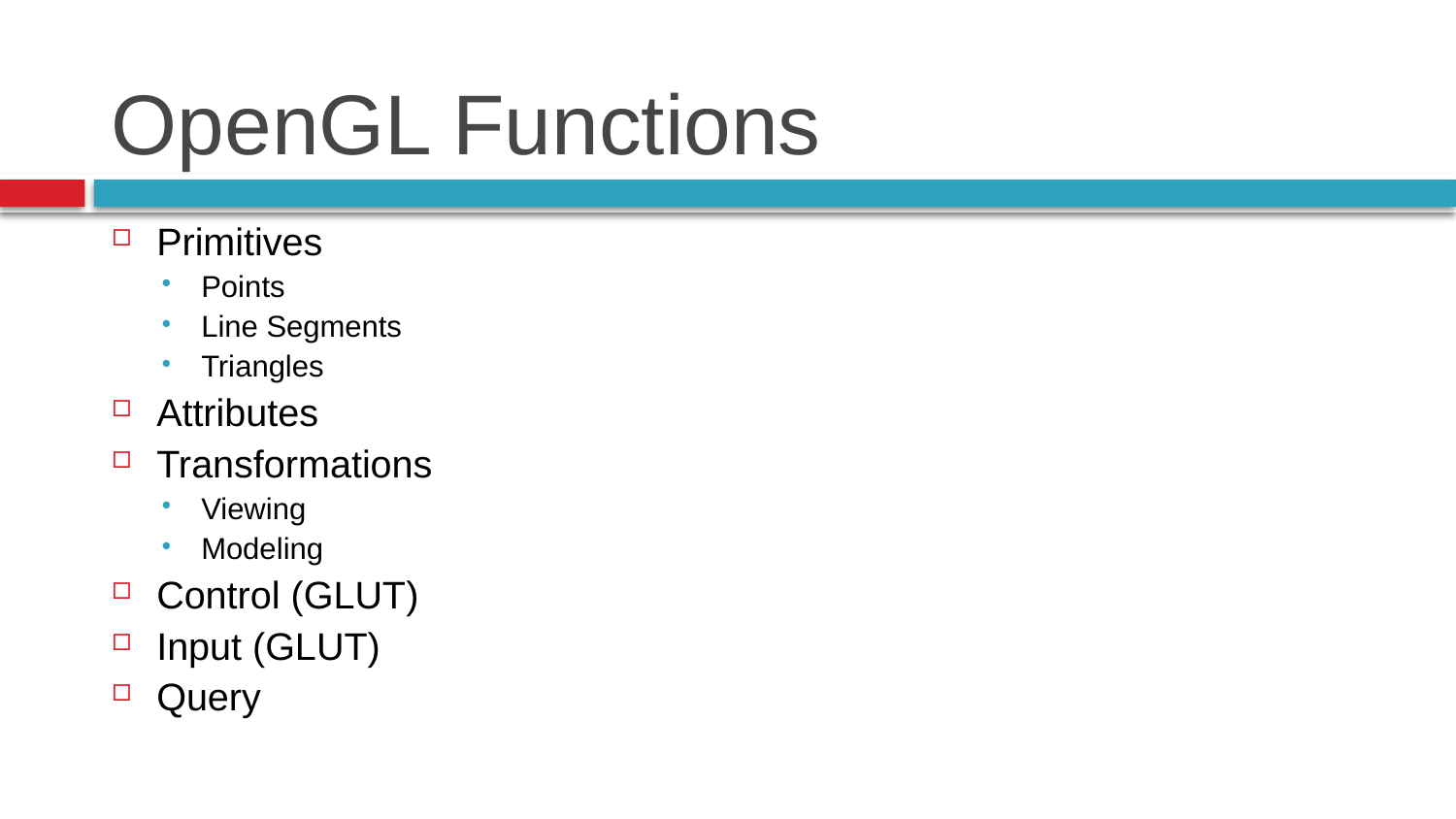

# OpenGL Functions
Primitives
Points
Line Segments
Triangles
Attributes
Transformations
Viewing
Modeling
Control (GLUT)
Input (GLUT)
Query